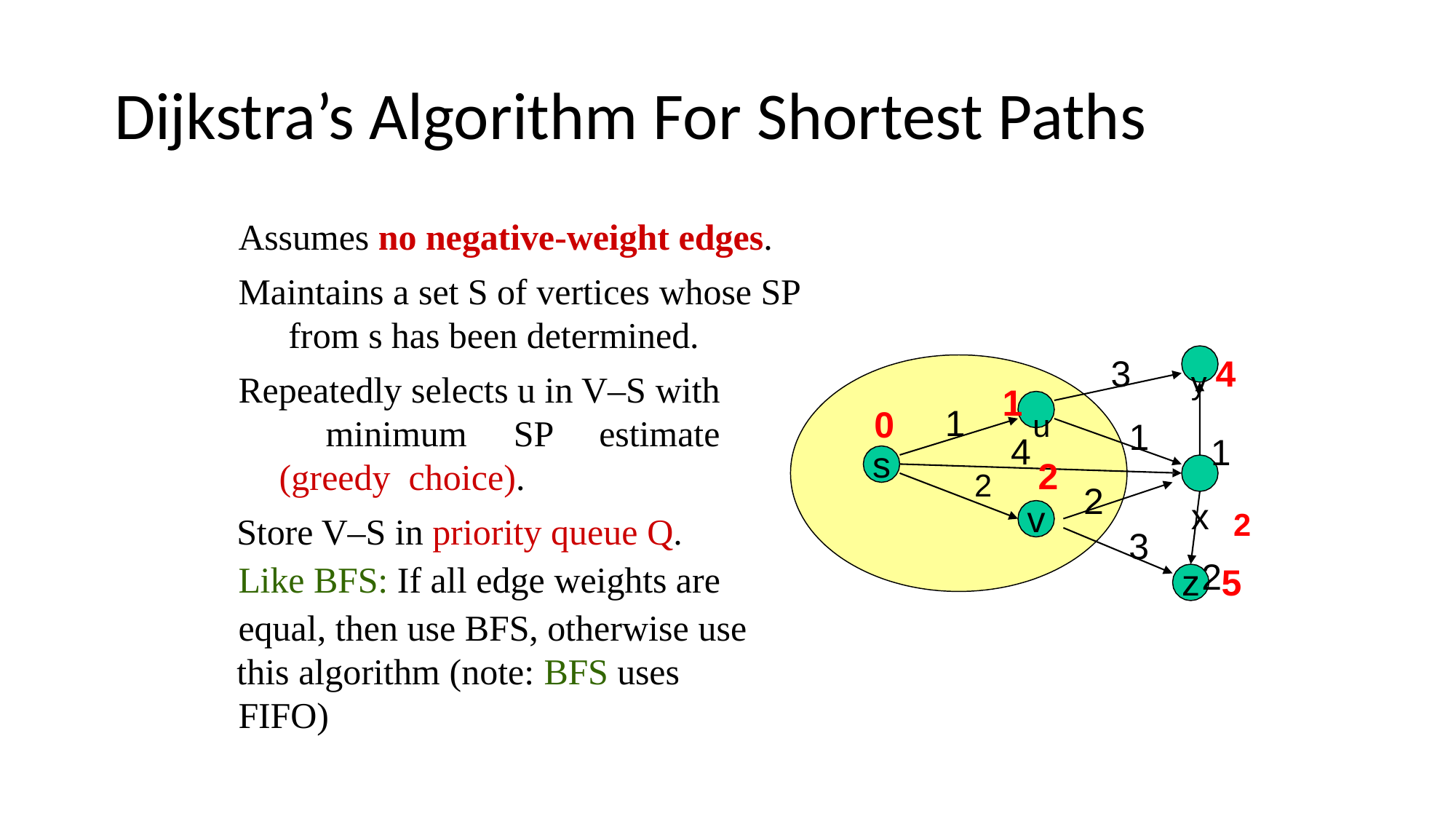

# Dijkstra’s Algorithm For Shortest Paths
Assumes no negative-weight edges.
Maintains a set S of vertices whose SP  from s has been determined.
3
1
y 4
1
x	2
2

1 u
Repeatedly selects u in V–S with  minimum SP estimate (greedy  choice).
Store V–S in priority queue Q.  Like BFS: If all edge weights are  equal, then use BFS, otherwise use
this algorithm (note: BFS uses FIFO)
1
0
s
4
2	2
2
v
3
z	5